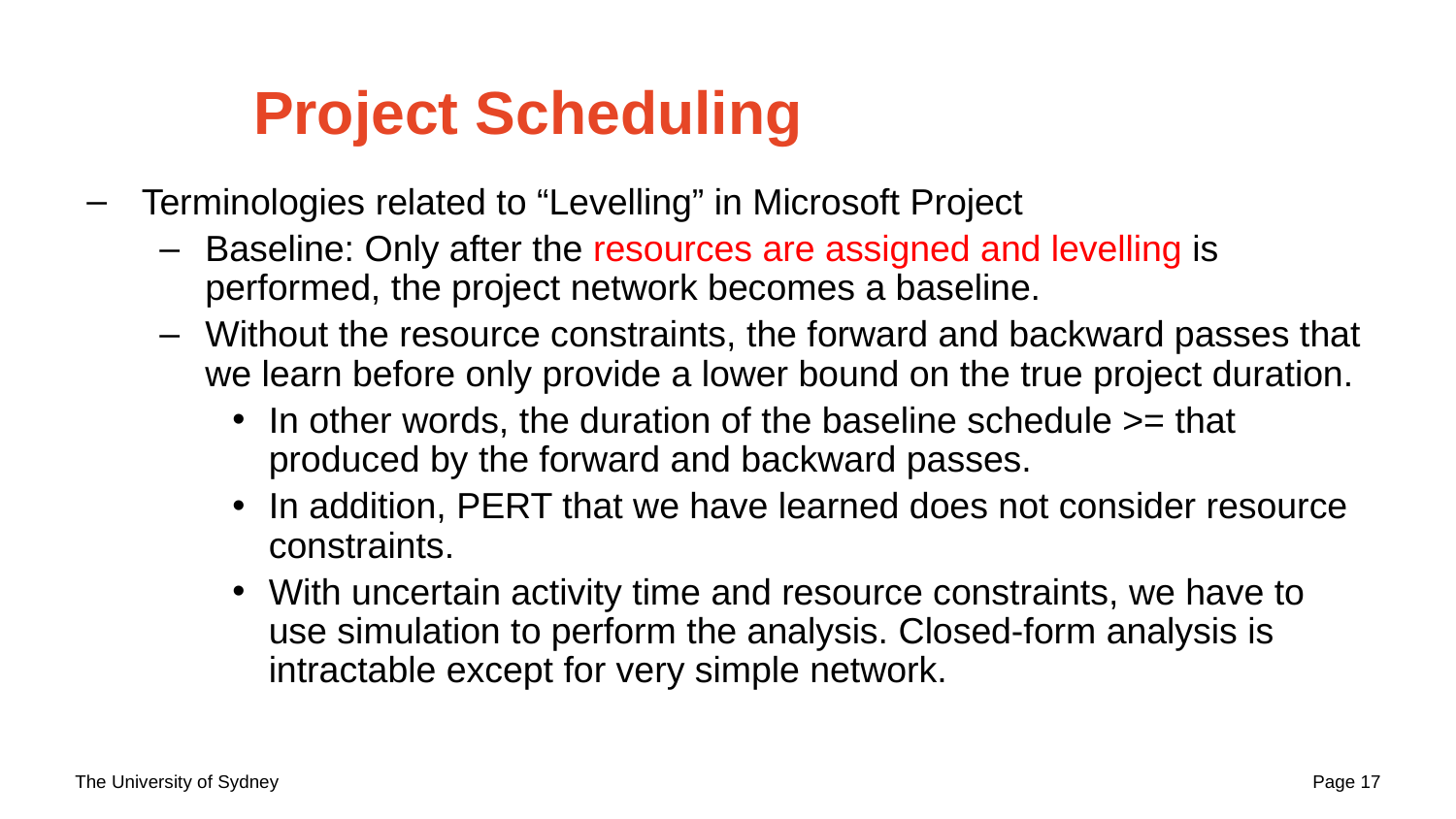

# Project Scheduling
Terminologies related to “Levelling” in Microsoft Project
Baseline: Only after the resources are assigned and levelling is performed, the project network becomes a baseline.
Without the resource constraints, the forward and backward passes that we learn before only provide a lower bound on the true project duration.
In other words, the duration of the baseline schedule >= that produced by the forward and backward passes.
In addition, PERT that we have learned does not consider resource constraints.
With uncertain activity time and resource constraints, we have to use simulation to perform the analysis. Closed-form analysis is intractable except for very simple network.